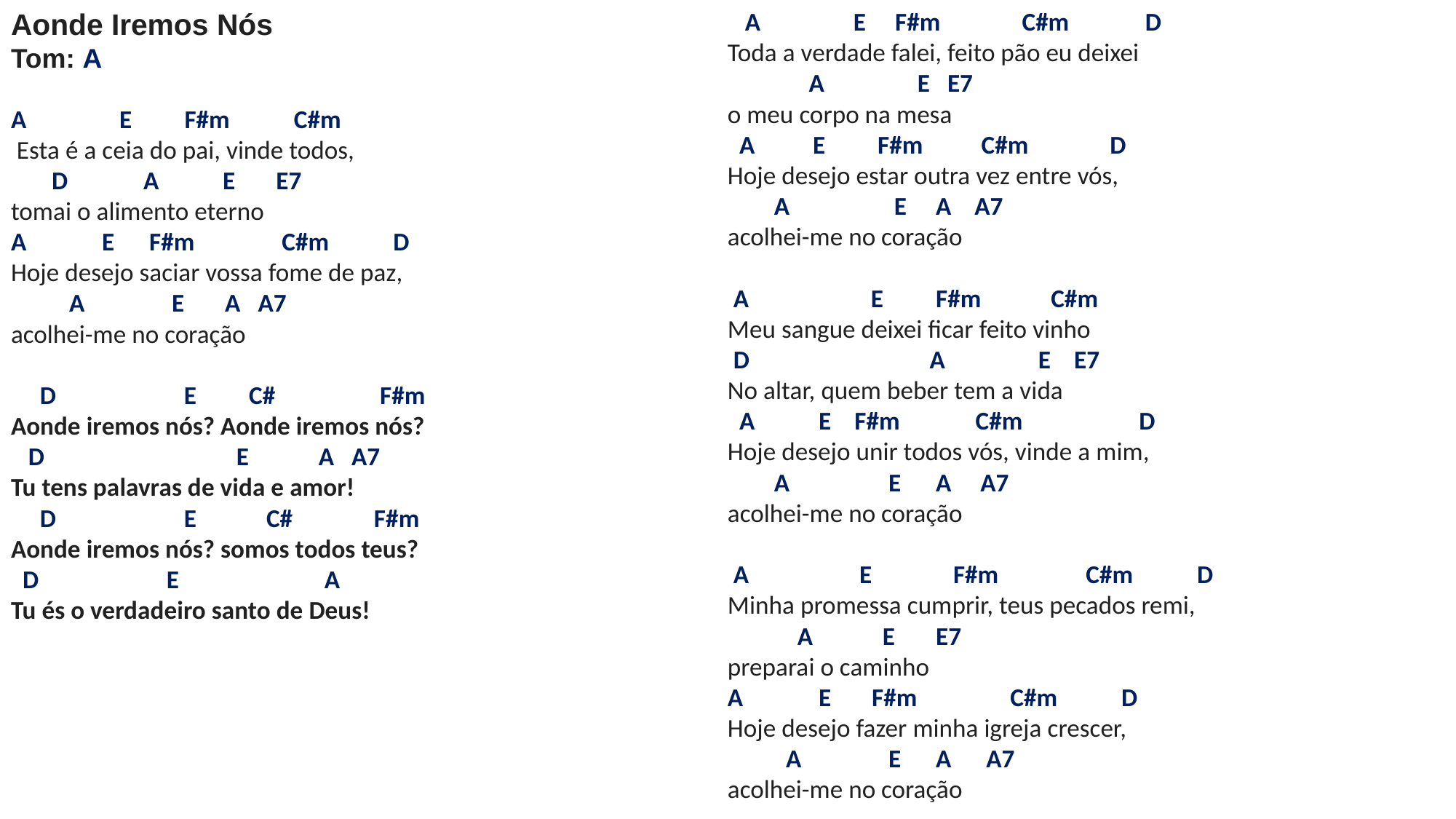

# Aonde Iremos Nós Tom: A   A                E         F#m           C#m Esta é a ceia do pai, vinde todos, D             A           E       E7 tomai o alimento eterno A             E      F#m               C#m           D Hoje desejo saciar vossa fome de paz, A               E       A   A7 acolhei-me no coração   D                      E         C#                  F#m Aonde iremos nós? Aonde iremos nós? D                                 E            A   A7 Tu tens palavras de vida e amor! D                      E            C#              F#m Aonde iremos nós? somos todos teus? D                      E                         A Tu és o verdadeiro santo de Deus!   A                E     F#m              C#m             D Toda a verdade falei, feito pão eu deixei A                E   E7 o meu corpo na mesa A          E         F#m          C#m              D Hoje desejo estar outra vez entre vós, A                  E     A    A7 acolhei-me no coração   A                     E         F#m            C#m Meu sangue deixei ficar feito vinho D                               A                E    E7 No altar, quem beber tem a vida A           E    F#m             C#m                    D Hoje desejo unir todos vós, vinde a mim, A                 E      A     A7 acolhei-me no coração   A                   E              F#m               C#m           D Minha promessa cumprir, teus pecados remi, A            E       E7 preparai o caminho A             E       F#m                C#m           D Hoje desejo fazer minha igreja crescer, A               E      A      A7 acolhei-me no coração